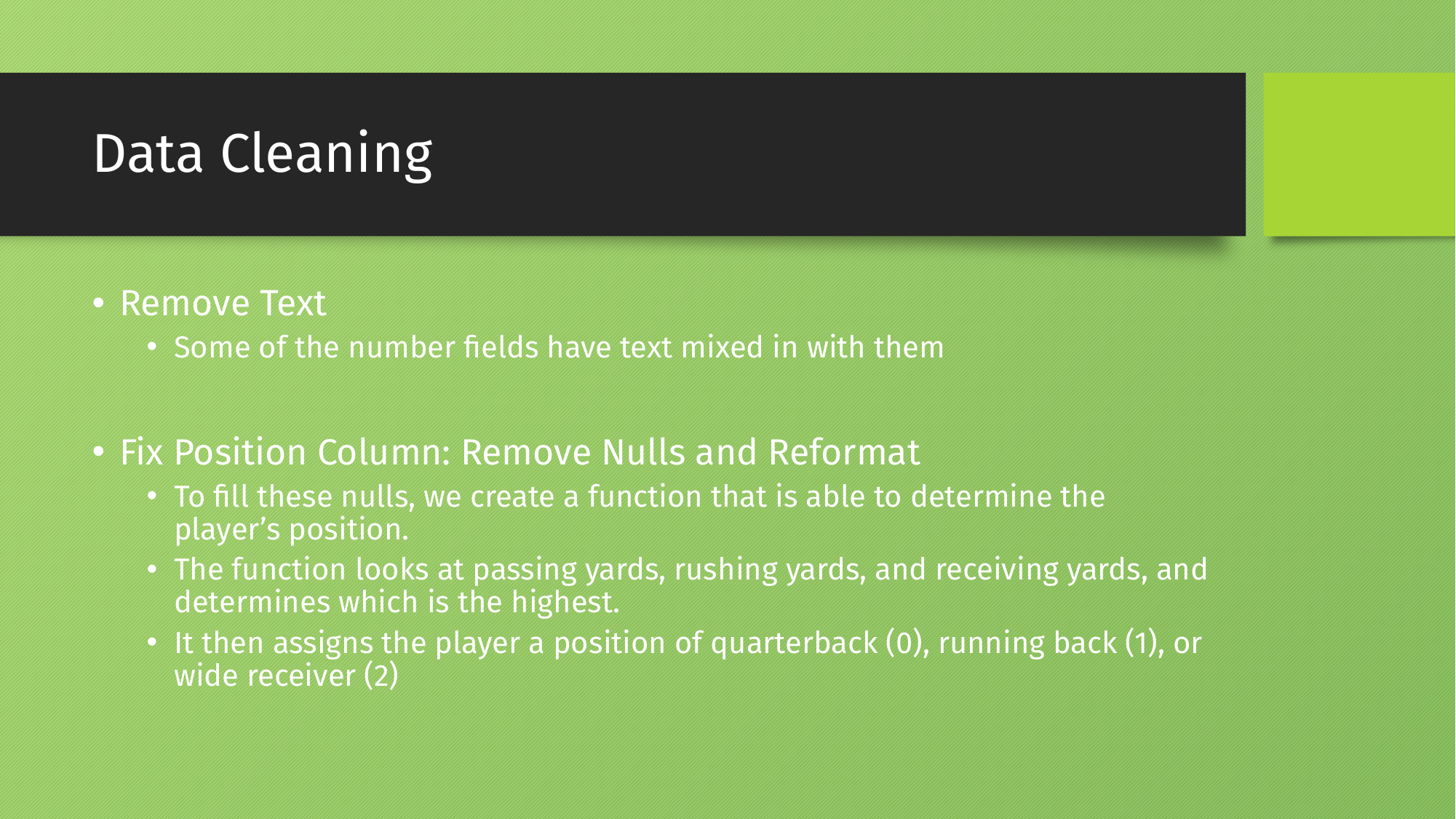

# Data Cleaning
Remove Text
Some of the number fields have text mixed in with them

Fix Position Column: Remove Nulls and Reformat
To fill these nulls, we create a function that is able to determine the player’s position.
The function looks at passing yards, rushing yards, and receiving yards, and determines which is the highest.
It then assigns the player a position of quarterback (0), running back (1), or wide receiver (2)